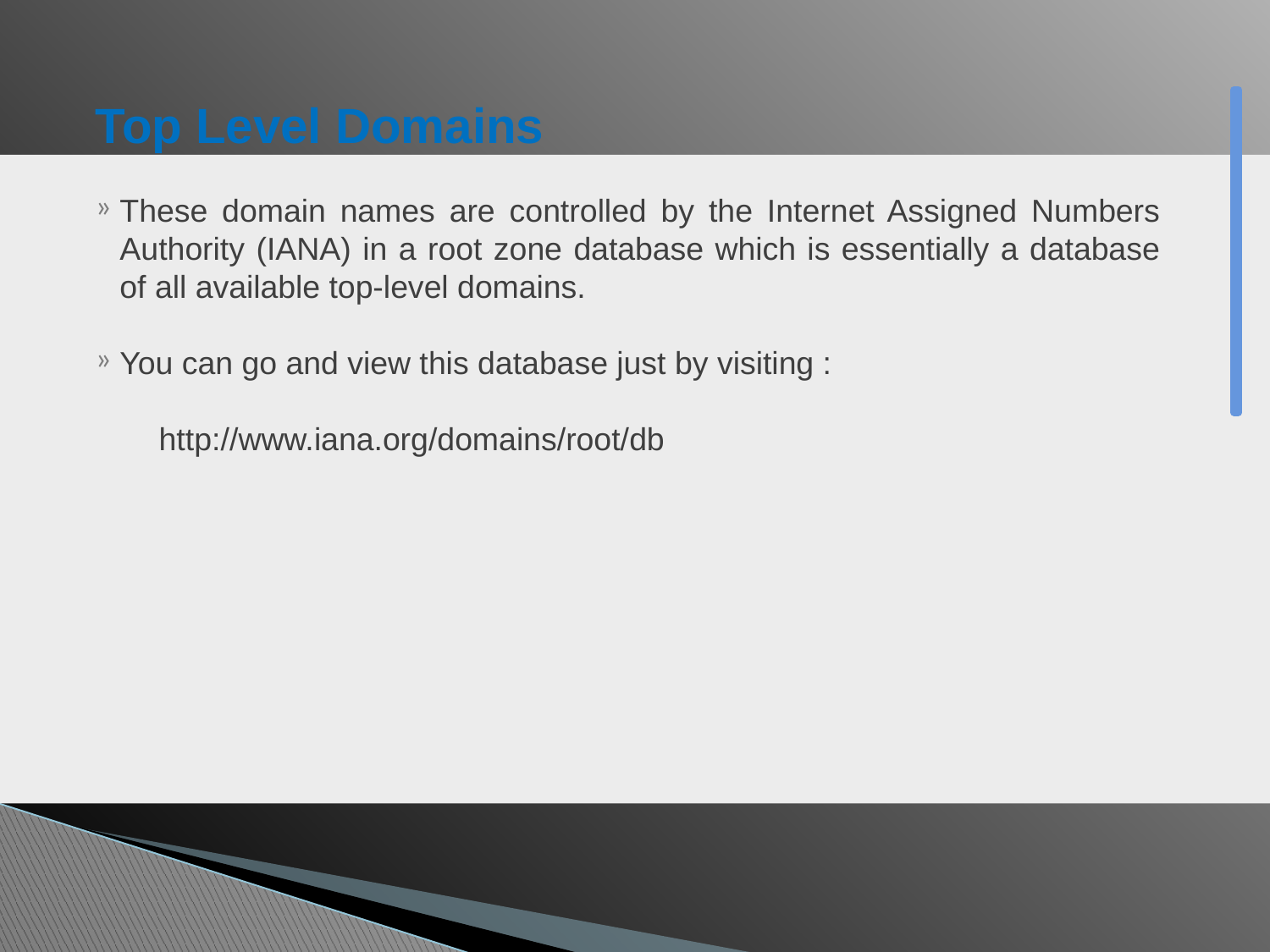

# Top Level Domains

These domain names are controlled by the Internet Assigned Numbers Authority (IANA) in a root zone database which is essentially a database of all available top-level domains.

You can go and view this database just by visiting :

http://www.iana.org/domains/root/db